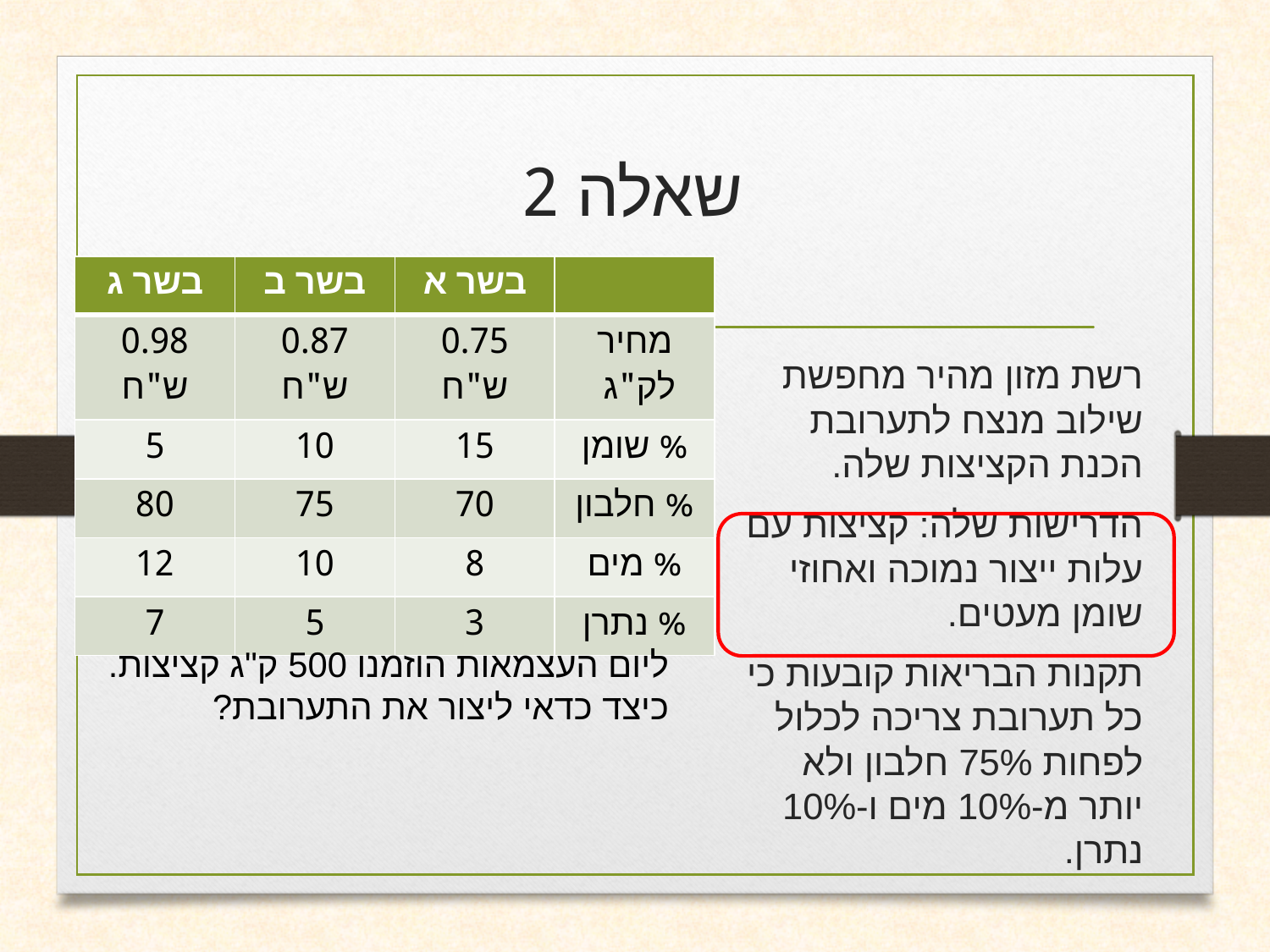

# שאלה 2
| בשר ג | בשר ב | בשר א |  |
| --- | --- | --- | --- |
| 0.98 ש"ח | 0.87 ש"ח | 0.75 ש"ח | מחיר לק"ג |
| 5 | 10 | 15 | % שומן |
| 80 | 75 | 70 | % חלבון |
| 12 | 10 | 8 | % מים |
| 7 | 5 | 3 | % נתרן |
רשת מזון מהיר מחפשת שילוב מנצח לתערובת הכנת הקציצות שלה.
הדרישות שלה: קציצות עם עלות ייצור נמוכה ואחוזי שומן מעטים.
תקנות הבריאות קובעות כי כל תערובת צריכה לכלול לפחות 75% חלבון ולא יותר מ-10% מים ו-10% נתרן.

ליום העצמאות הוזמנו 500 ק"ג קציצות.
כיצד כדאי ליצור את התערובת?